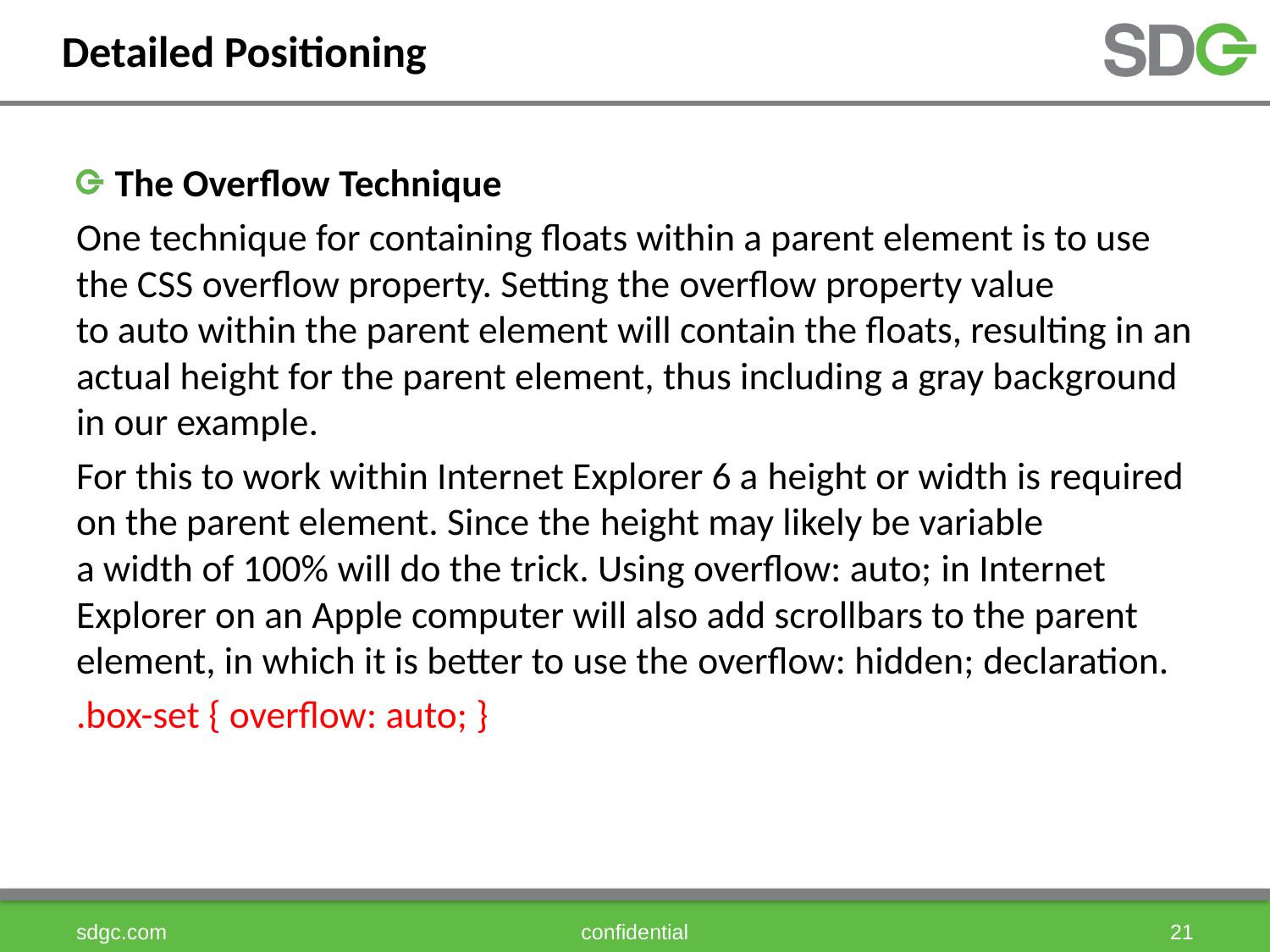

# Detailed Positioning
The Overflow Technique
One technique for containing floats within a parent element is to use the CSS overflow property. Setting the overflow property value to auto within the parent element will contain the floats, resulting in an actual height for the parent element, thus including a gray background in our example.
For this to work within Internet Explorer 6 a height or width is required on the parent element. Since the height may likely be variable a width of 100% will do the trick. Using overflow: auto; in Internet Explorer on an Apple computer will also add scrollbars to the parent element, in which it is better to use the overflow: hidden; declaration.
.box-set { overflow: auto; }

sdgc.com
confidential
21